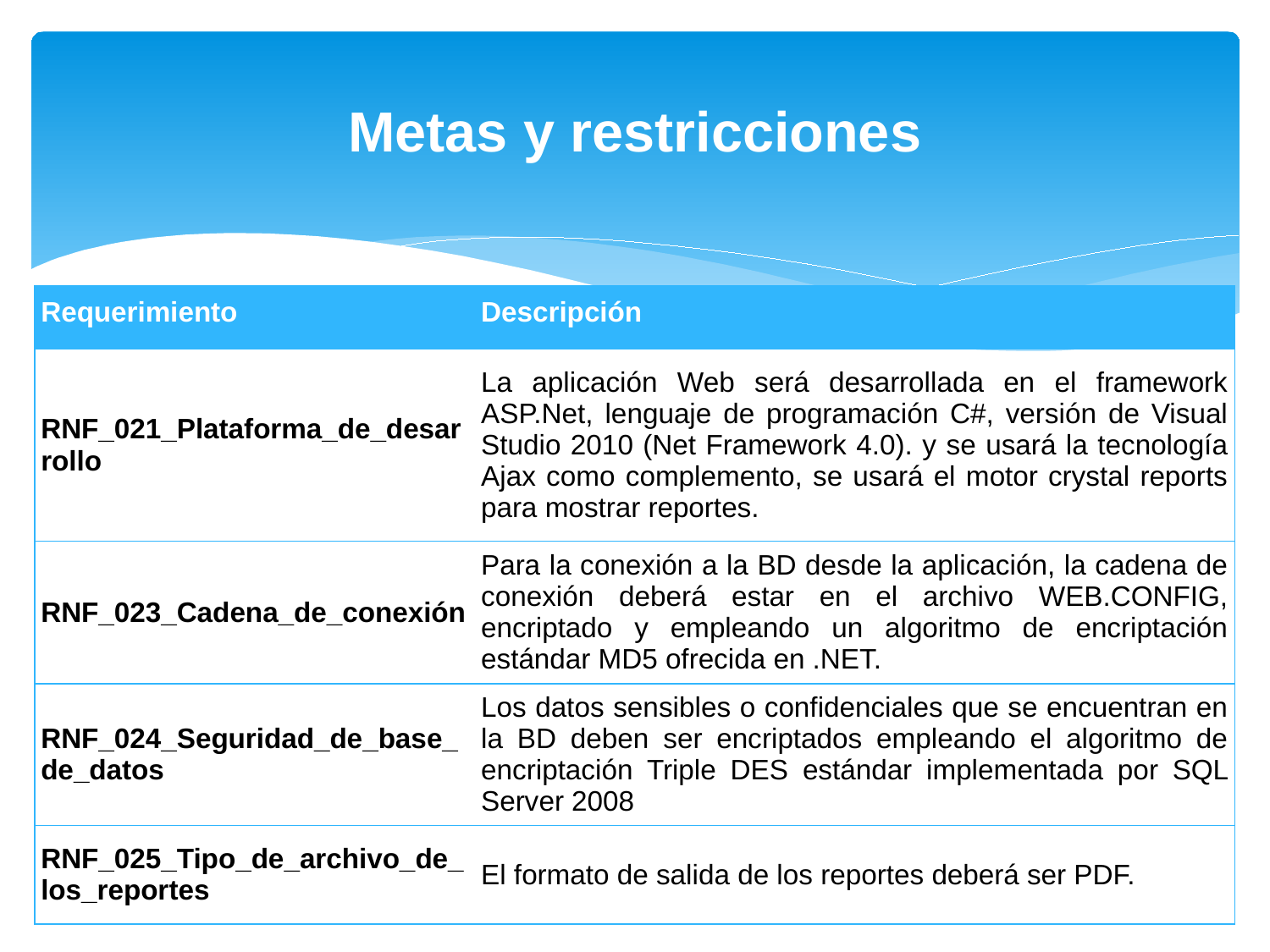

Metas y restricciones
| Requerimiento | Descripción |
| --- | --- |
| RNF\_021\_Plataforma\_de\_desarrollo | La aplicación Web será desarrollada en el framework ASP.Net, lenguaje de programación C#, versión de Visual Studio 2010 (Net Framework 4.0). y se usará la tecnología Ajax como complemento, se usará el motor crystal reports para mostrar reportes. |
| RNF\_023\_Cadena\_de\_conexión | Para la conexión a la BD desde la aplicación, la cadena de conexión deberá estar en el archivo WEB.CONFIG, encriptado y empleando un algoritmo de encriptación estándar MD5 ofrecida en .NET. |
| RNF\_024\_Seguridad\_de\_base\_de\_datos | Los datos sensibles o confidenciales que se encuentran en la BD deben ser encriptados empleando el algoritmo de encriptación Triple DES estándar implementada por SQL Server 2008 |
| RNF\_025\_Tipo\_de\_archivo\_de\_los\_reportes | El formato de salida de los reportes deberá ser PDF. |